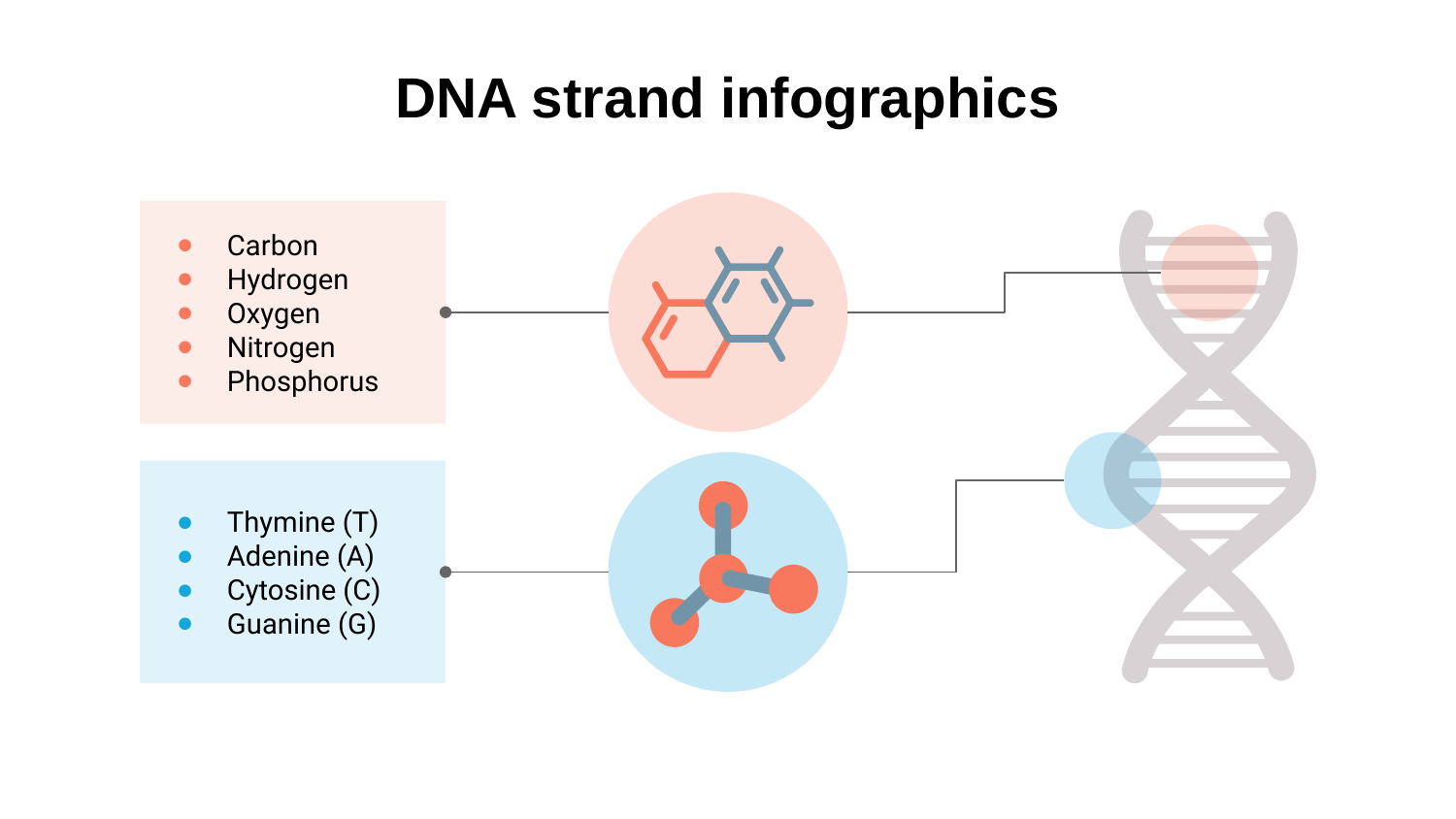

# DNA strand infographics

Carbon
Hydrogen
Oxygen
Nitrogen
Phosphorus

Thymine (T)
Adenine (A)
Cytosine (C)
Guanine (G)